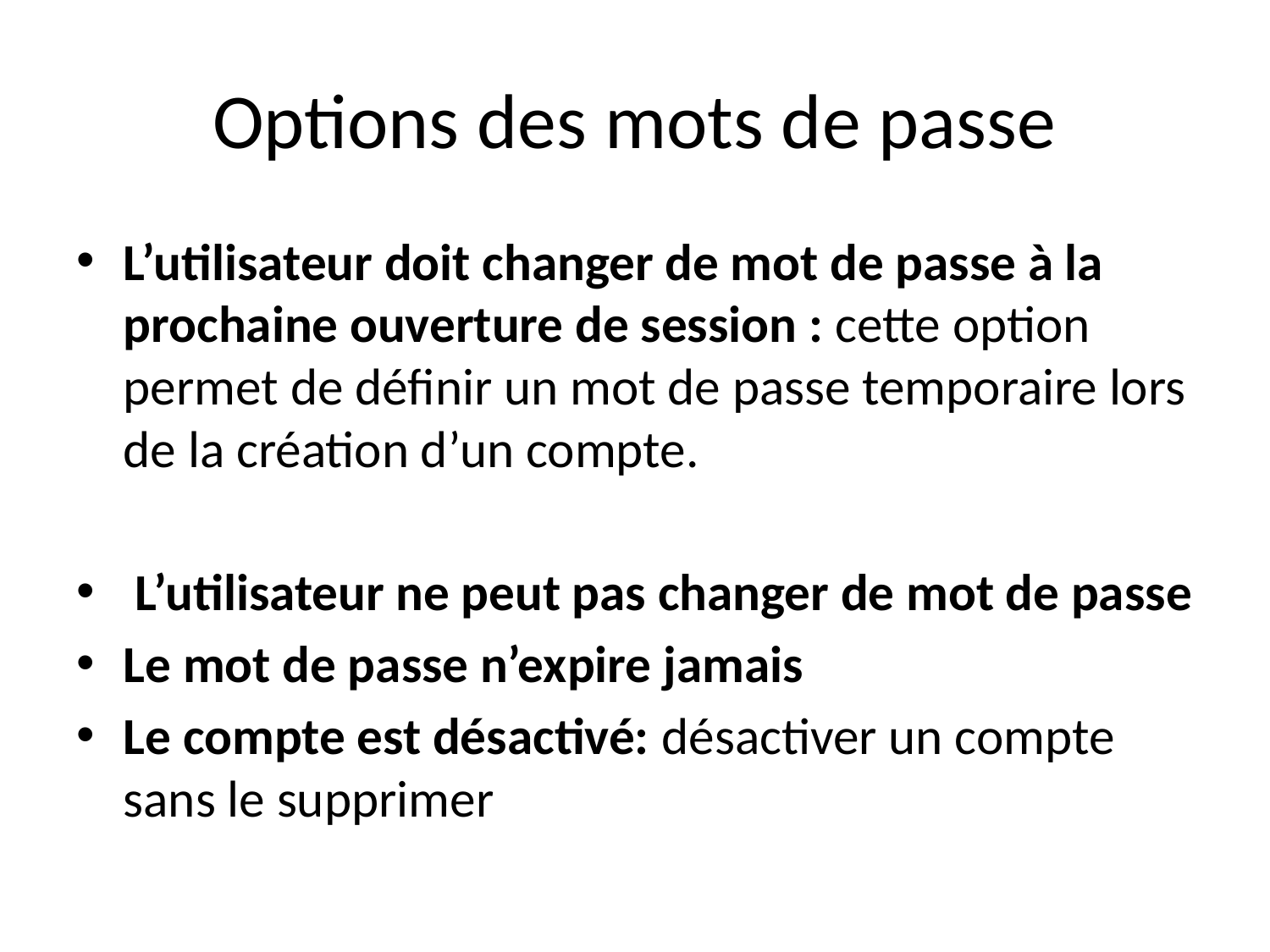

# Options des mots de passe
L’utilisateur doit changer de mot de passe à la prochaine ouverture de session : cette option permet de définir un mot de passe temporaire lors de la création d’un compte.

 L’utilisateur ne peut pas changer de mot de passe
Le mot de passe n’expire jamais
Le compte est désactivé: désactiver un compte sans le supprimer